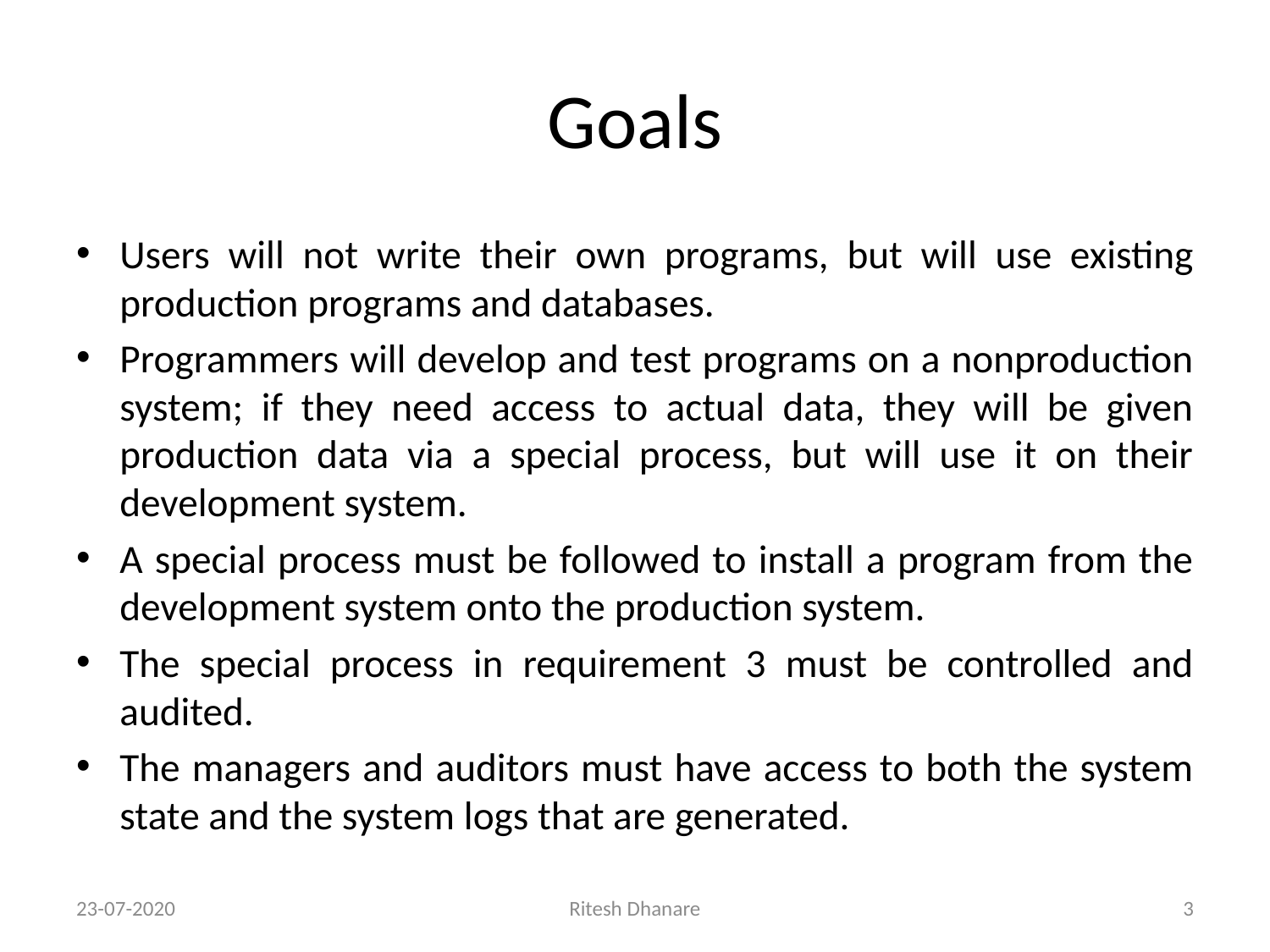

# Goals
Users will not write their own programs, but will use existing production programs and databases.
Programmers will develop and test programs on a nonproduction system; if they need access to actual data, they will be given production data via a special process, but will use it on their development system.
A special process must be followed to install a program from the development system onto the production system.
The special process in requirement 3 must be controlled and audited.
The managers and auditors must have access to both the system state and the system logs that are generated.
23-07-2020
Ritesh Dhanare
3